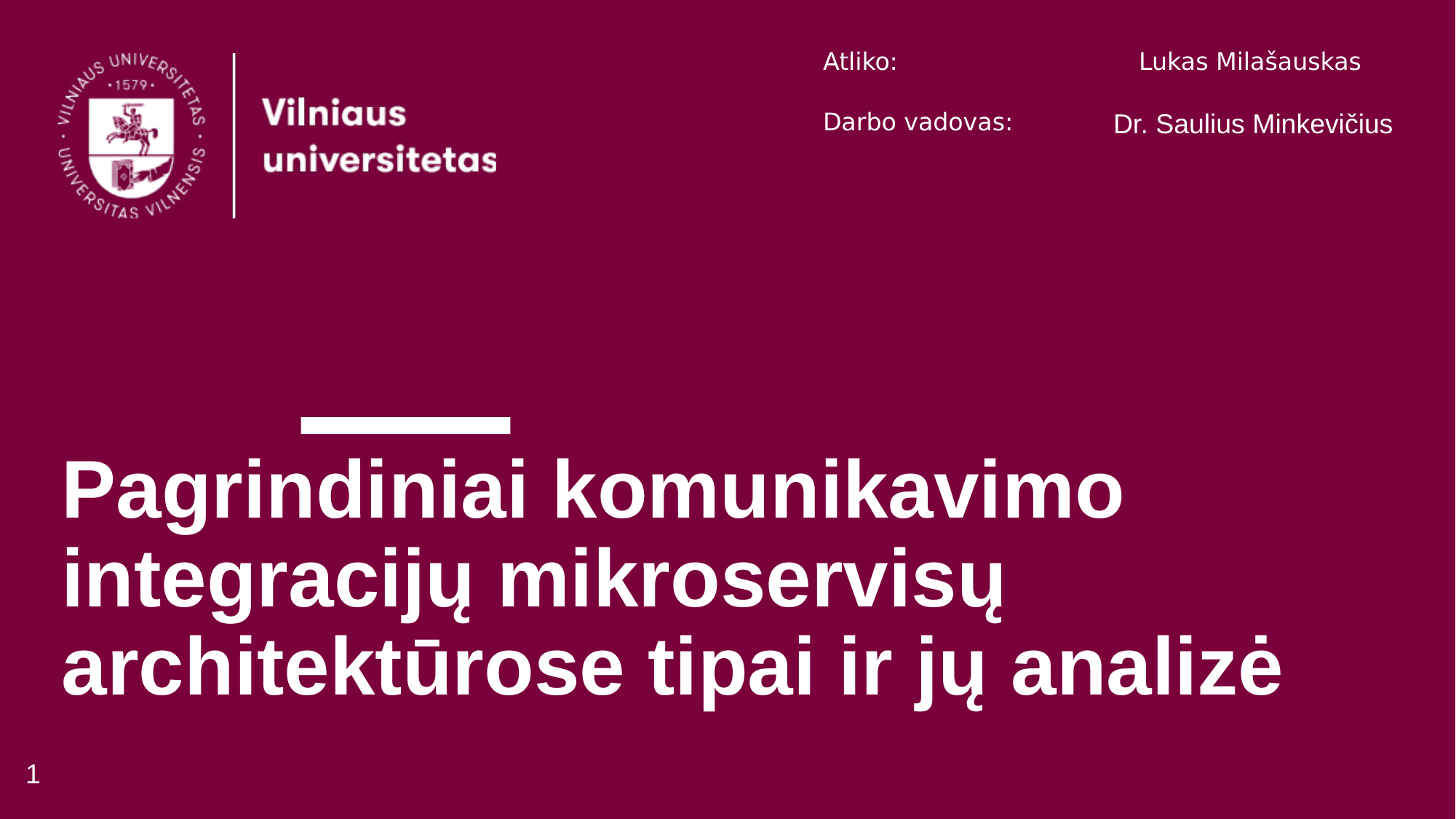

Atliko:
Lukas Milašauskas
Darbo vadovas:
Dr. Saulius Minkevičius
# Pagrindiniai komunikavimo integracijų mikroservisų architektūrose tipai ir jų analizė
1